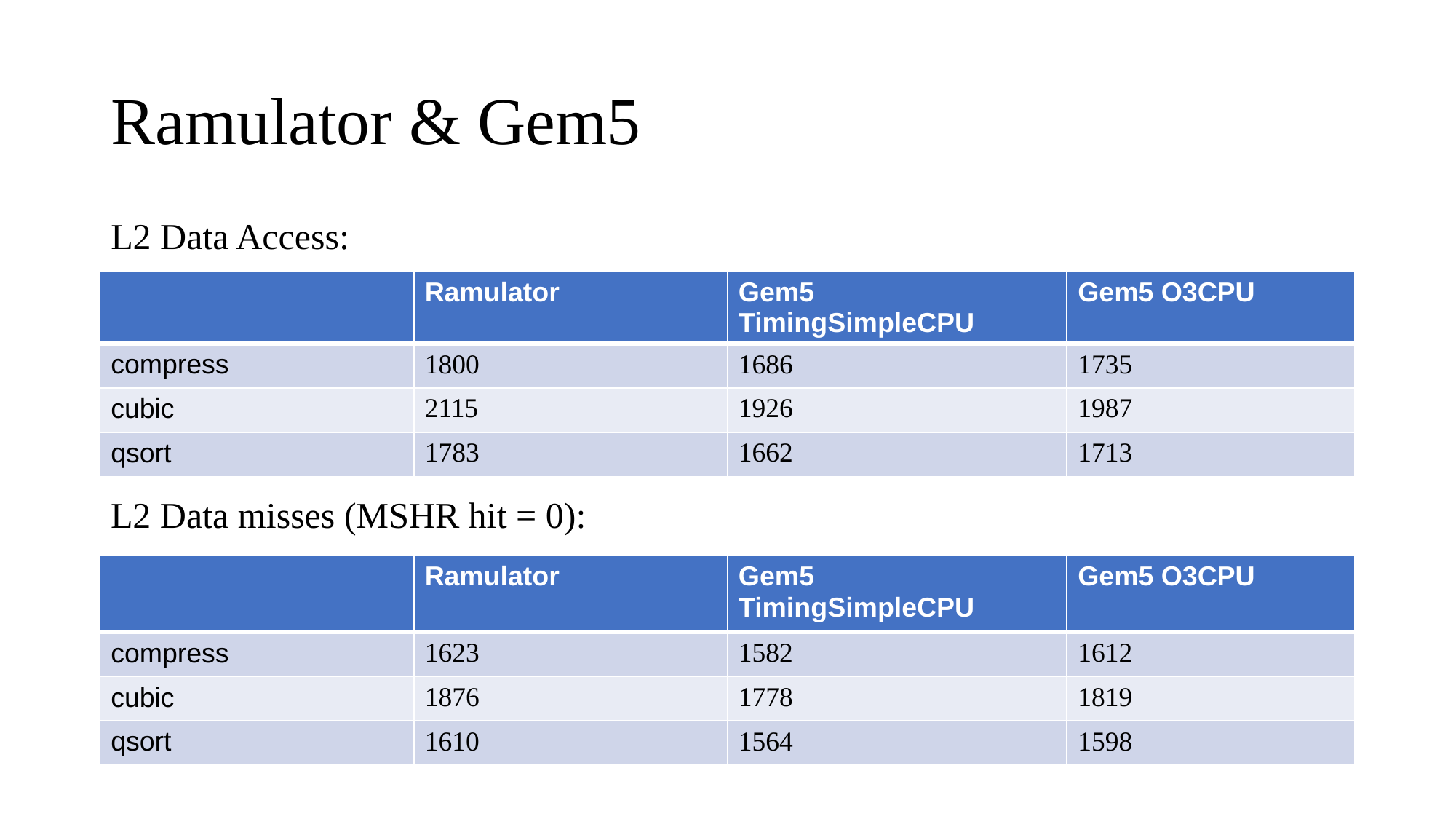

# Ramulator & Gem5
L2 Data Access:
|  | Ramulator | Gem5 TimingSimpleCPU | Gem5 O3CPU |
| --- | --- | --- | --- |
| compress | 1800 | 1686 | 1735 |
| cubic | 2115 | 1926 | 1987 |
| qsort | 1783 | 1662 | 1713 |
L2 Data misses (MSHR hit = 0):
|  | Ramulator | Gem5 TimingSimpleCPU | Gem5 O3CPU |
| --- | --- | --- | --- |
| compress | 1623 | 1582 | 1612 |
| cubic | 1876 | 1778 | 1819 |
| qsort | 1610 | 1564 | 1598 |